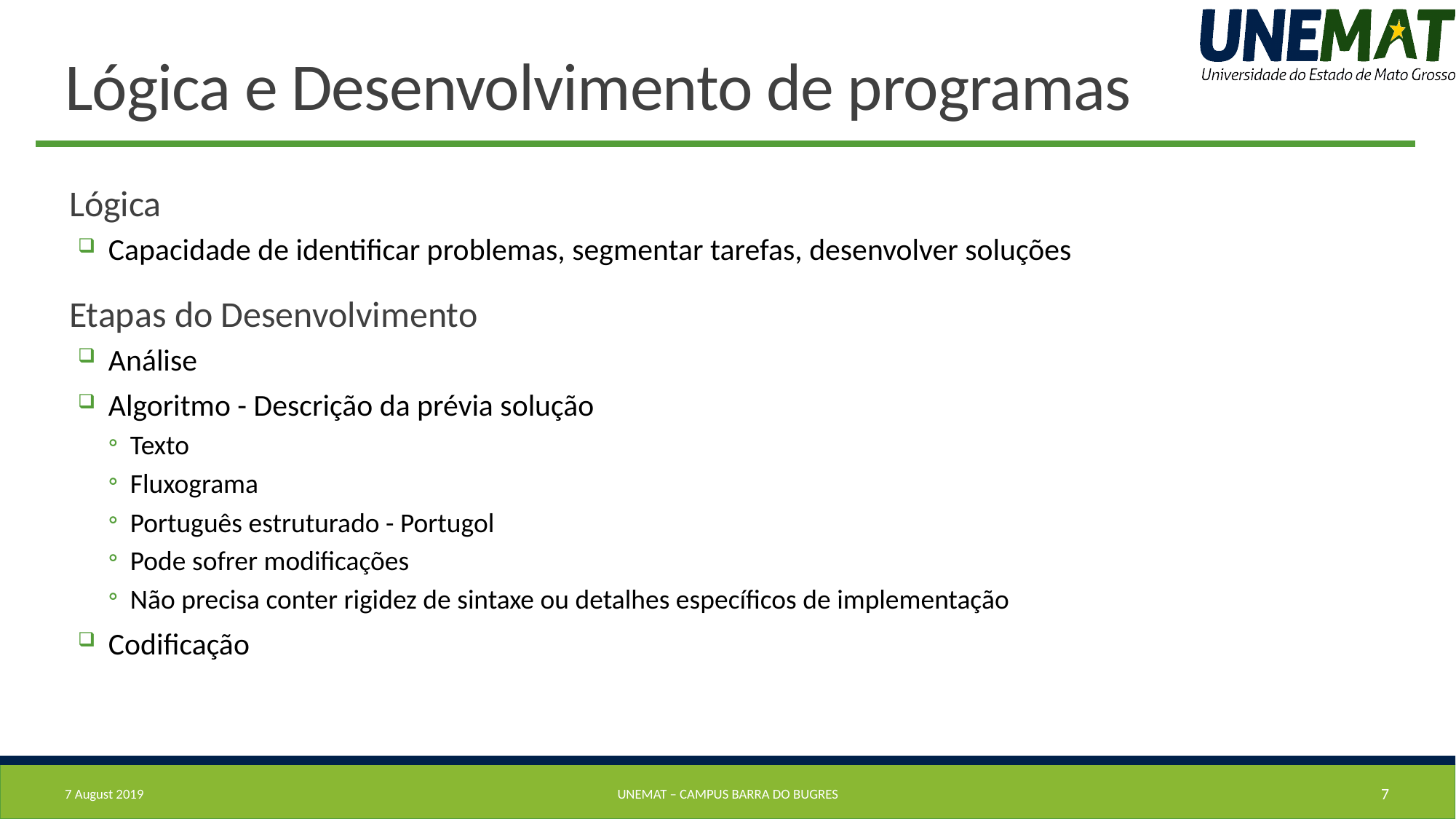

# Lógica e Desenvolvimento de programas
Lógica
Capacidade de identificar problemas, segmentar tarefas, desenvolver soluções
Etapas do Desenvolvimento
Análise
Algoritmo - Descrição da prévia solução
Texto
Fluxograma
Português estruturado - Portugol
Pode sofrer modificações
Não precisa conter rigidez de sintaxe ou detalhes específicos de implementação
Codificação

7 August 2019
UNEMAT – Campus barra do bugres
7